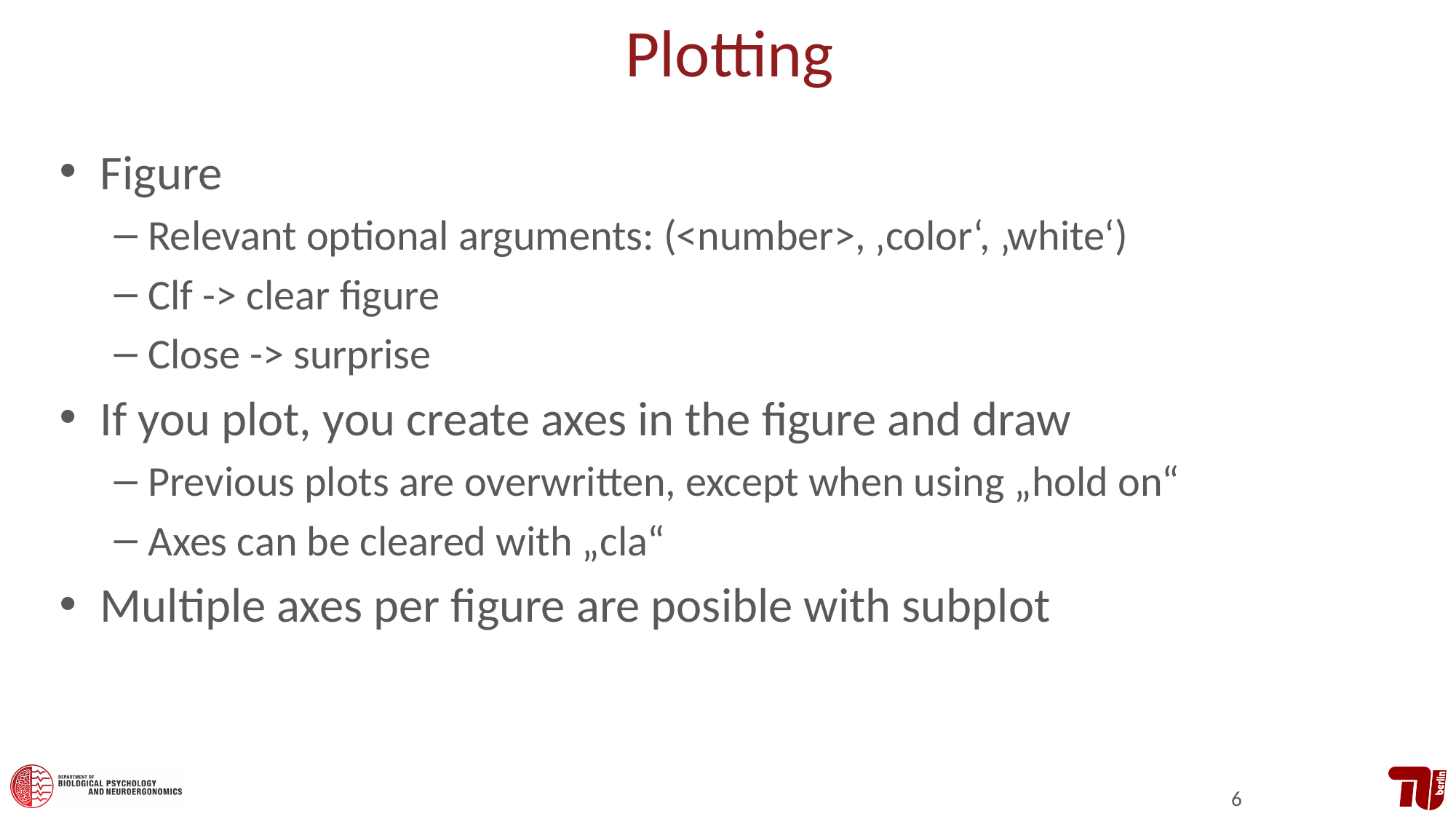

# Plotting
Figure
Relevant optional arguments: (<number>, ‚color‘, ‚white‘)
Clf -> clear figure
Close -> surprise
If you plot, you create axes in the figure and draw
Previous plots are overwritten, except when using „hold on“
Axes can be cleared with „cla“
Multiple axes per figure are posible with subplot